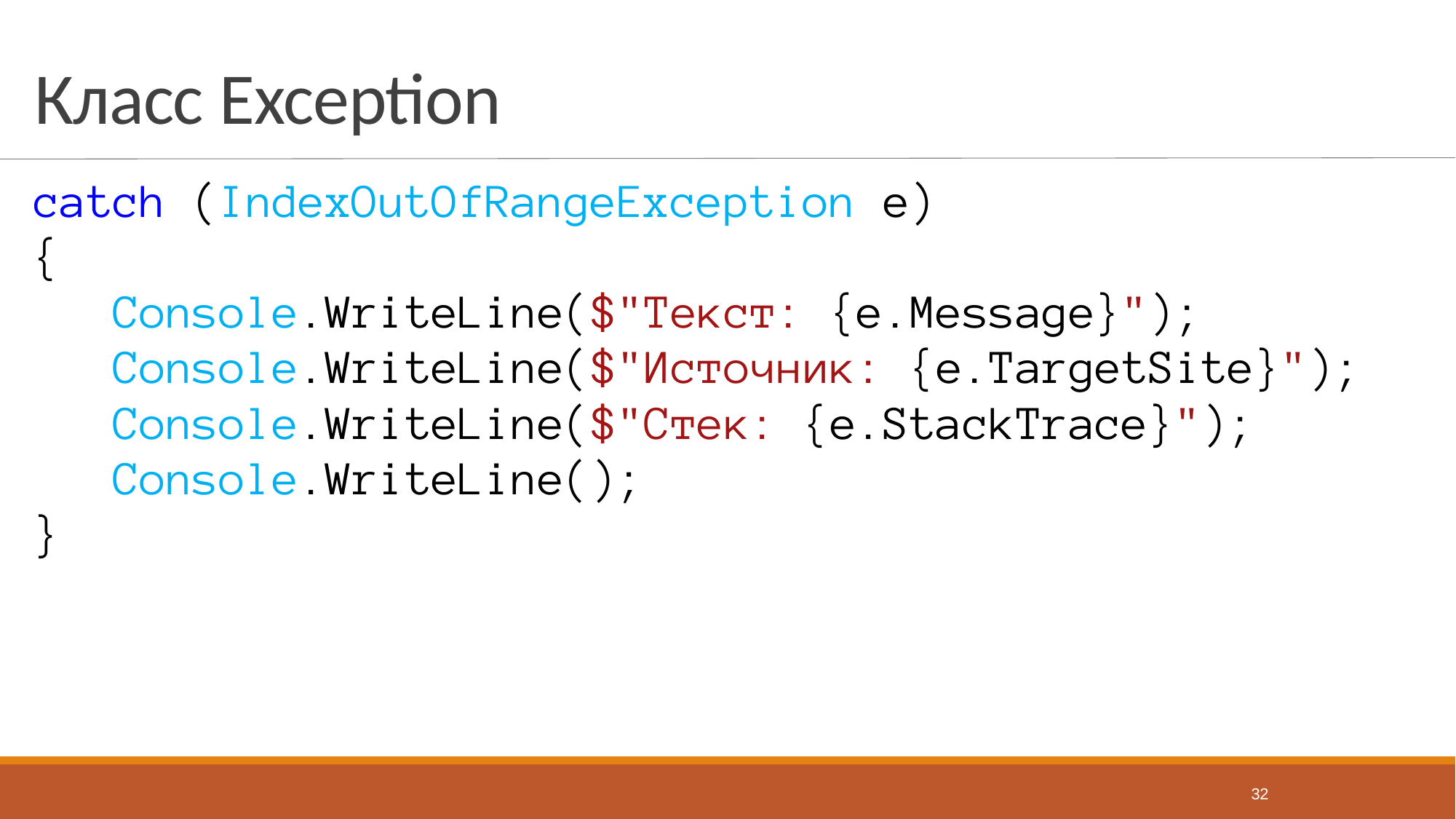

# Класс Exception
catch (IndexOutOfRangeException e)
{
   Console.WriteLine($"Текст: {e.Message}");
   Console.WriteLine($"Источник: {e.TargetSite}");
   Console.WriteLine($"Стек: {e.StackTrace}");
   Console.WriteLine();
}
32